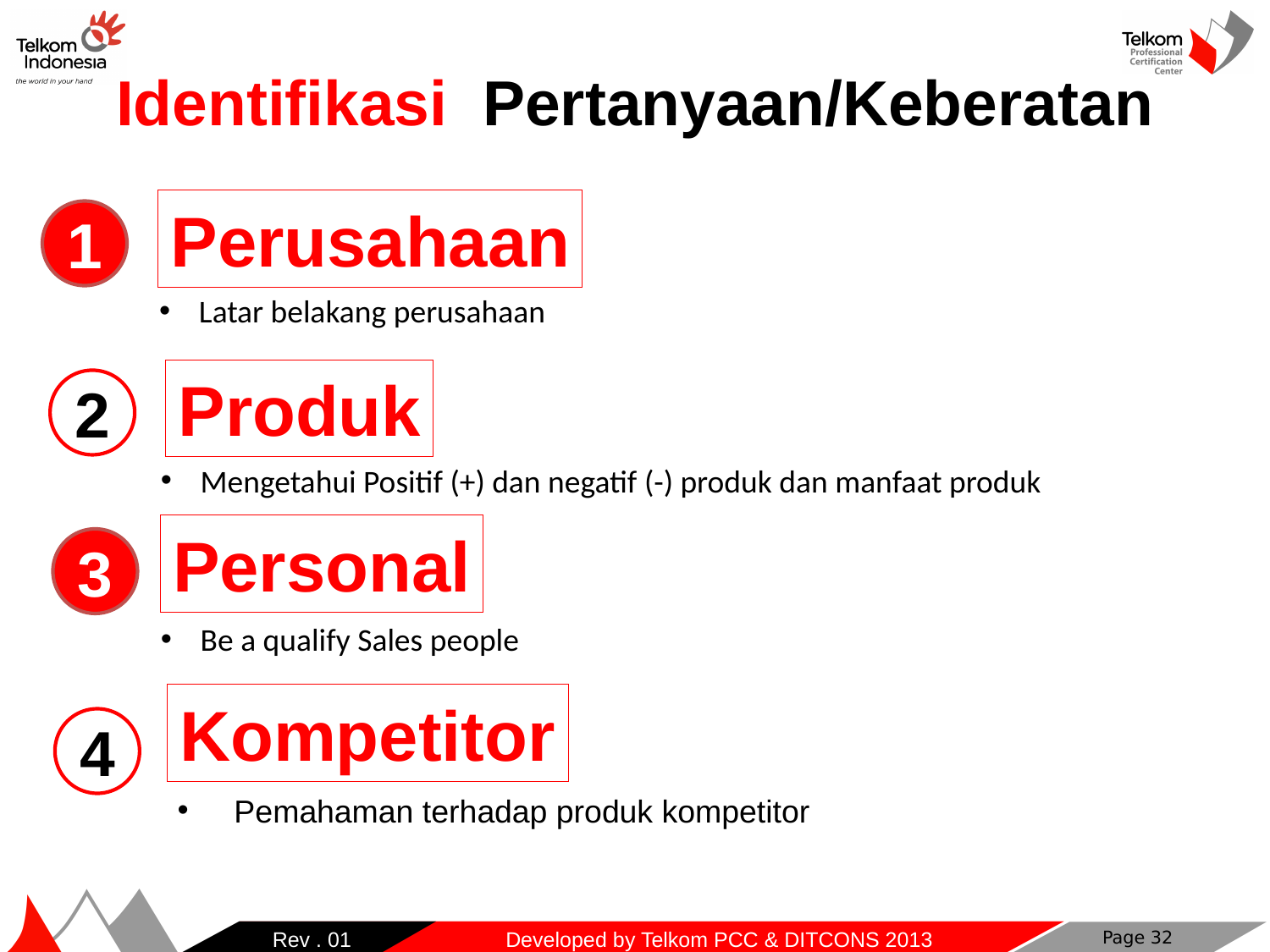

Identifikasi  Pertanyaan/Keberatan
Perusahaan
1
Latar belakang perusahaan
Produk
2
Mengetahui Positif (+) dan negatif (-) produk dan manfaat produk
Personal
3
Be a qualify Sales people
Kompetitor
4
   Pemahaman terhadap produk kompetitor